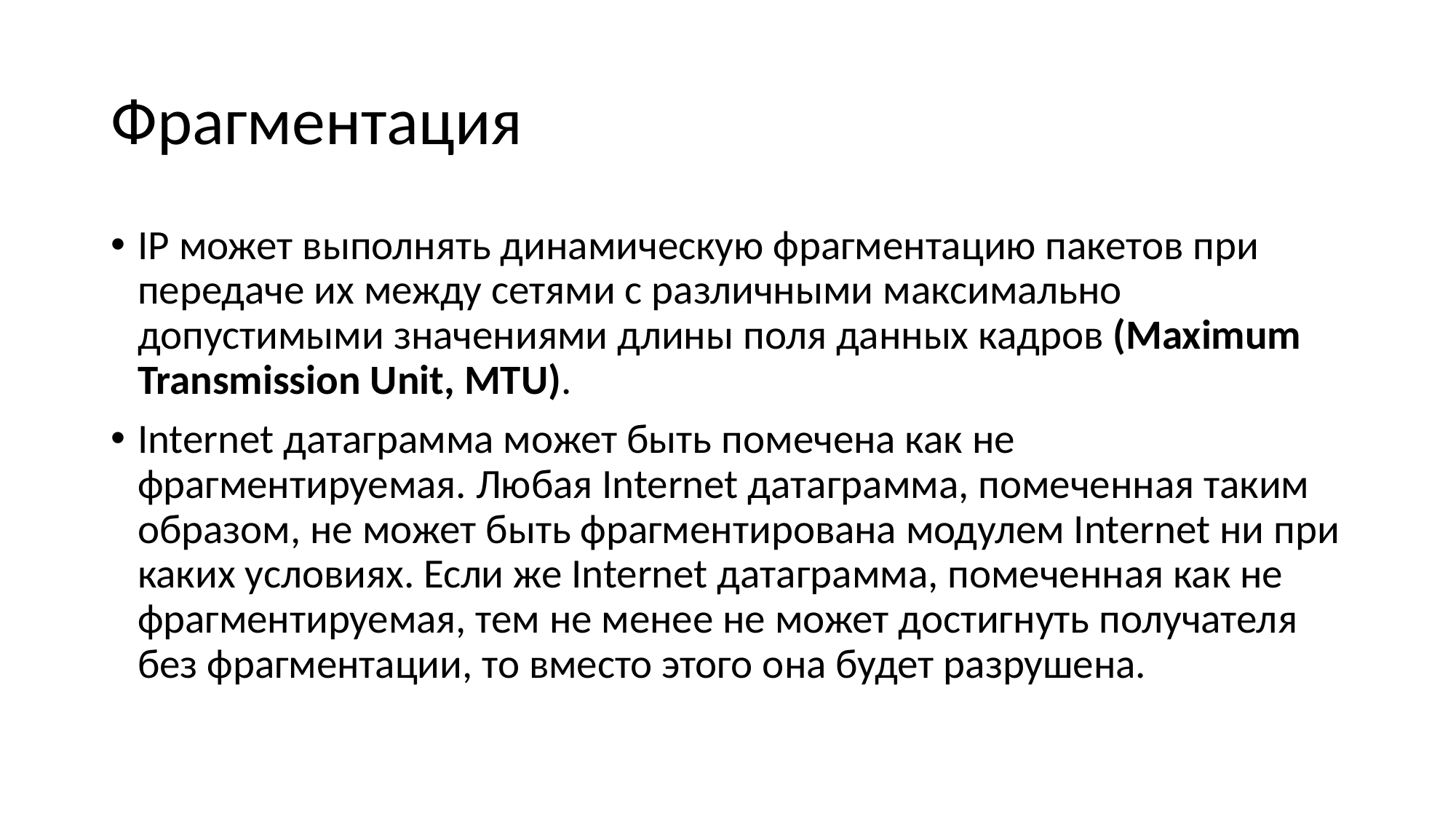

# Фрагментация
IP может выполнять динамическую фрагментацию пакетов при передаче их между сетями с различными максимально допустимыми значениями длины поля данных кадров (Maximum Transmission Unit, MTU).
Internet датаграмма может быть помечена как не фрагментируемая. Любая Internet датаграмма, помеченная таким образом, не может быть фрагментирована модулем Internet ни при каких условиях. Если же Internet датаграмма, помеченная как не фрагментируемая, тем не менее не может достигнуть получателя без фрагментации, то вместо этого она будет разрушена.